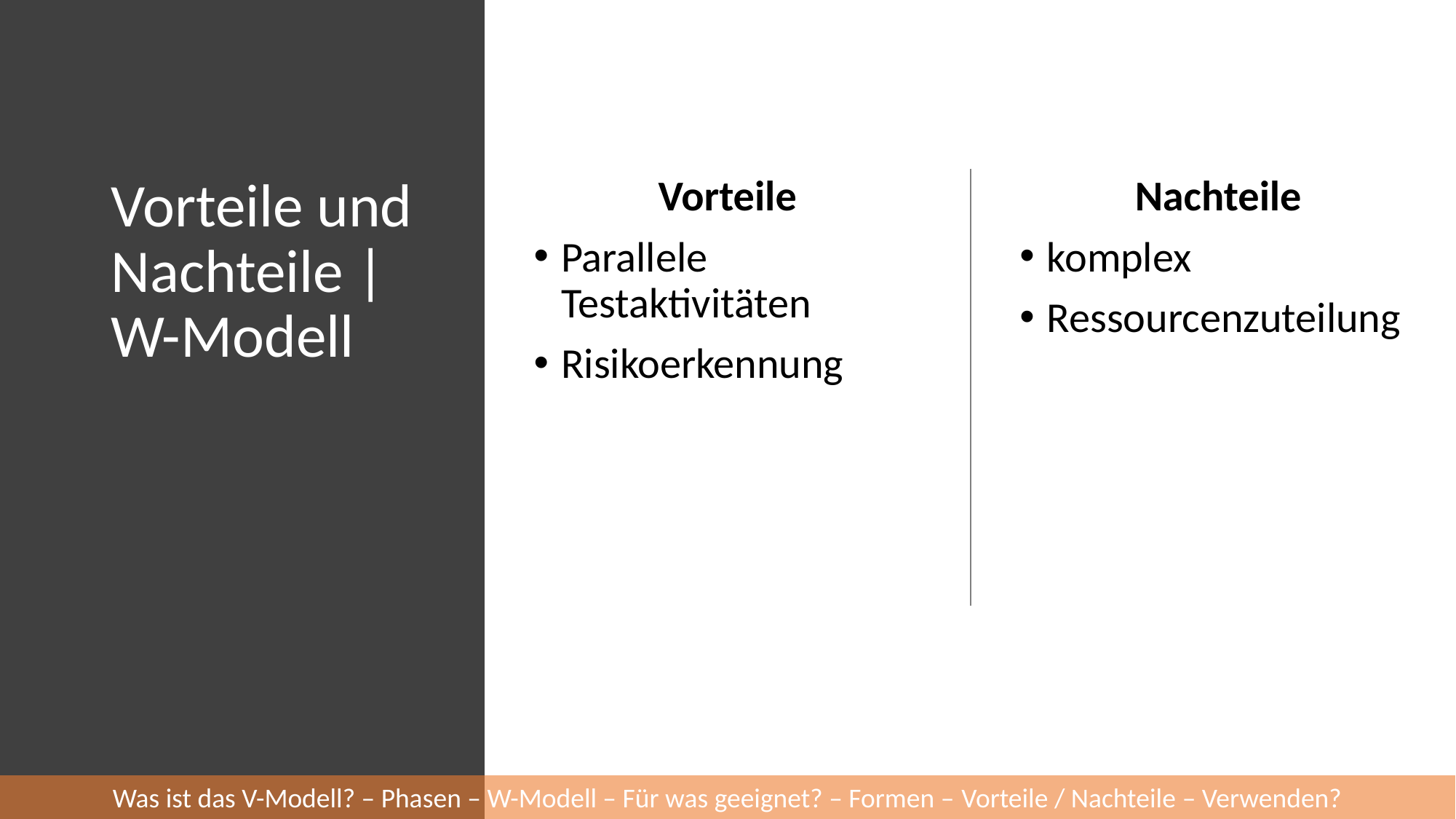

# Vorteile und Nachteile | W-Modell
Vorteile
Parallele Testaktivitäten
Risikoerkennung
Nachteile
komplex
Ressourcenzuteilung
Was ist das V-Modell? – Phasen – W-Modell – Für was geeignet? – Formen – Vorteile / Nachteile – Verwenden?